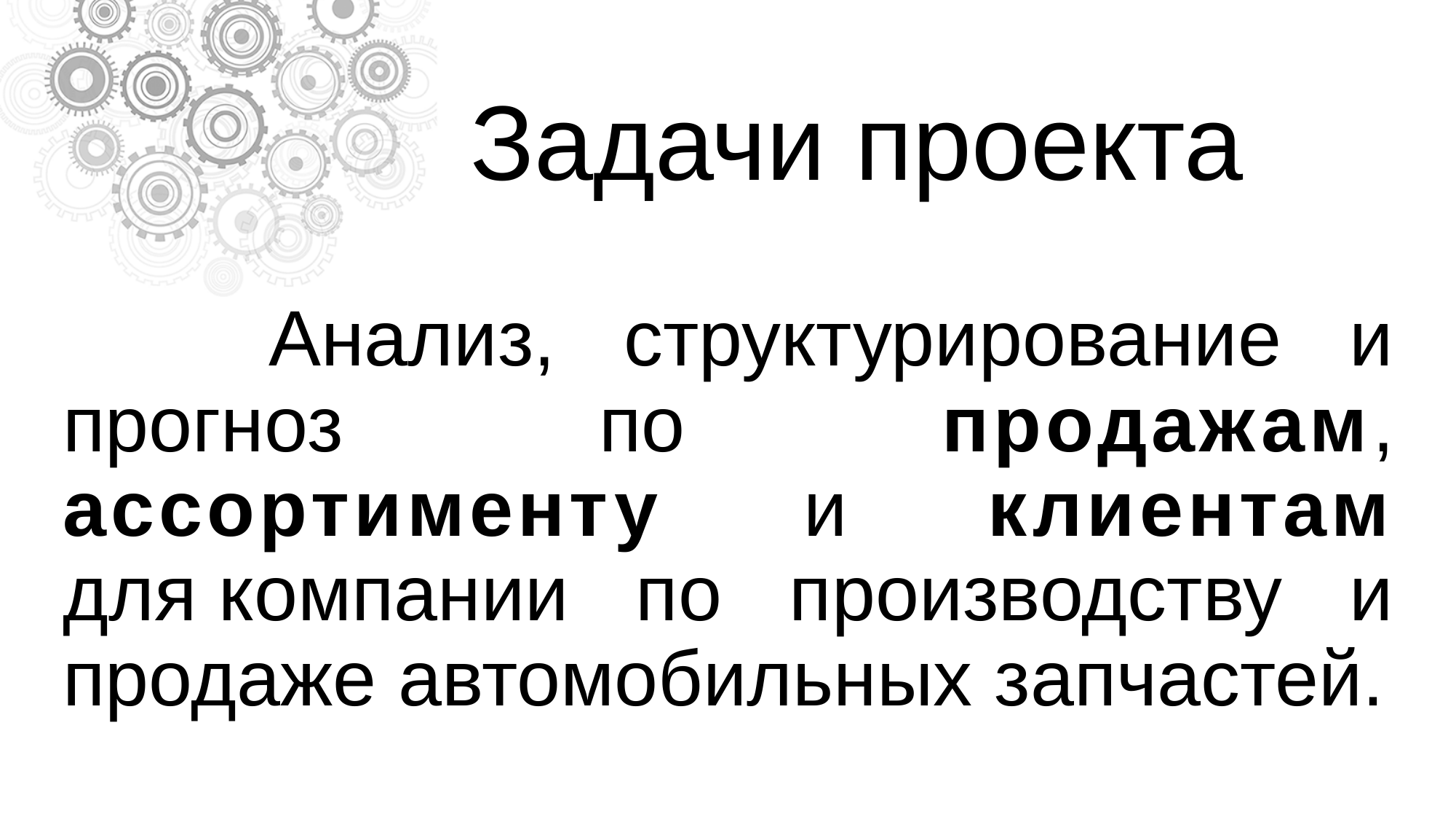

# Задачи проекта
   Анализ, структурирование и прогноз по продажам, ассортименту и клиентам для компании по производству и продаже автомобильных запчастей.